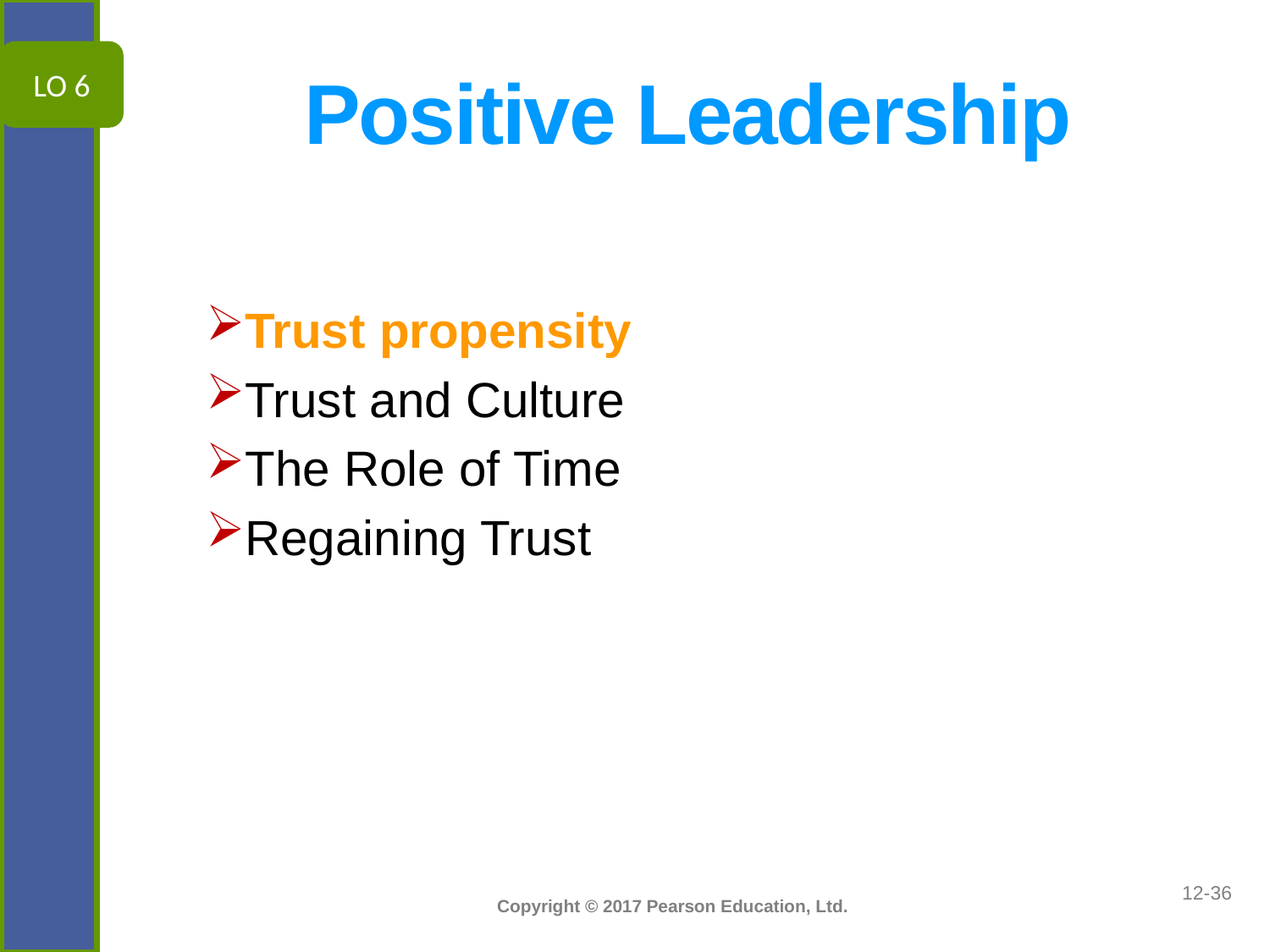

# Positive Leadership
LO 6

Trust propensity
Trust and Culture
The Role of Time
Regaining Trust

12-36
1